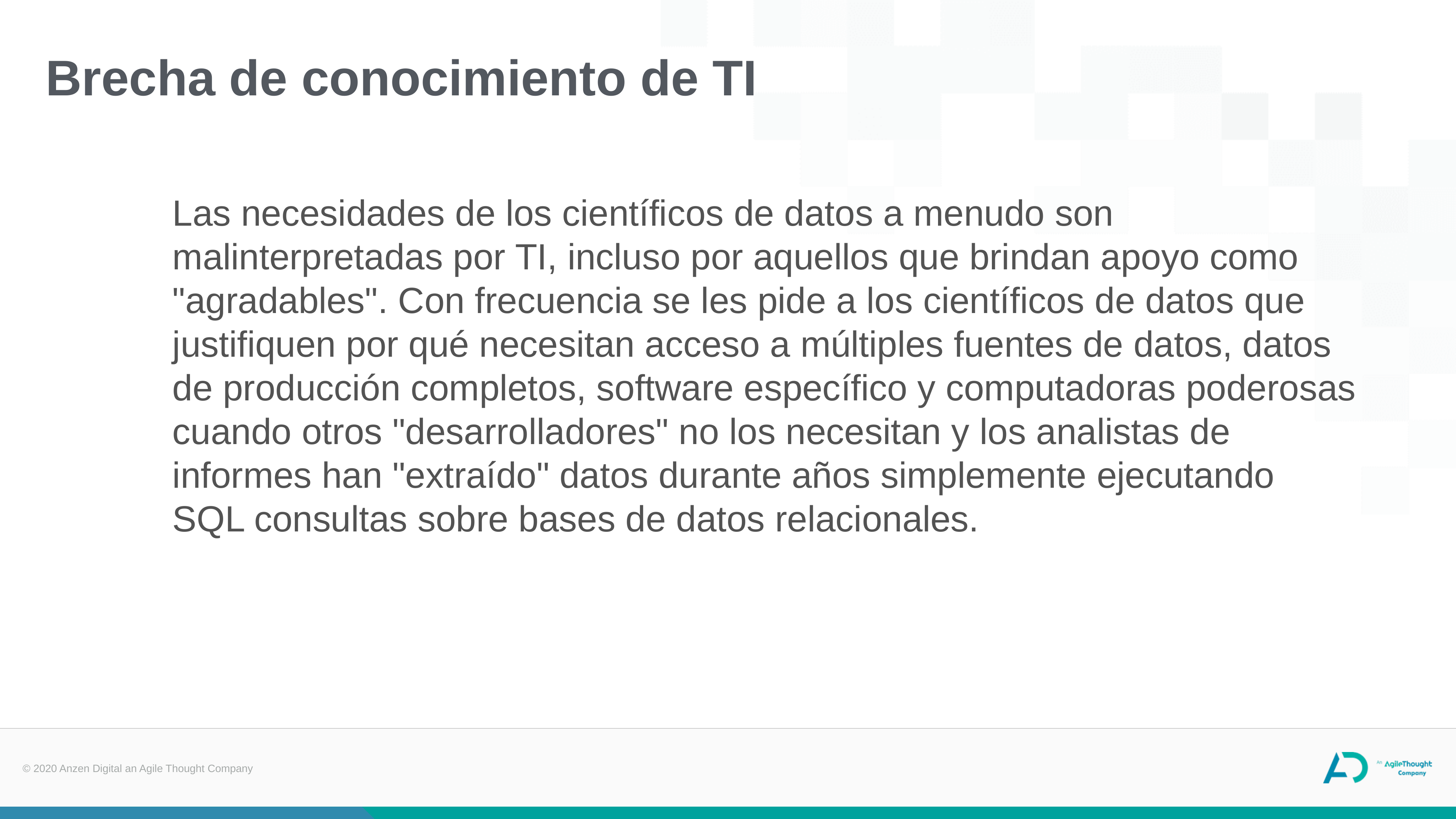

Brecha de conocimiento de TI
Las necesidades de los científicos de datos a menudo son malinterpretadas por TI, incluso por aquellos que brindan apoyo como "agradables". Con frecuencia se les pide a los científicos de datos que justifiquen por qué necesitan acceso a múltiples fuentes de datos, datos de producción completos, software específico y computadoras poderosas cuando otros "desarrolladores" no los necesitan y los analistas de informes han "extraído" datos durante años simplemente ejecutando SQL consultas sobre bases de datos relacionales.